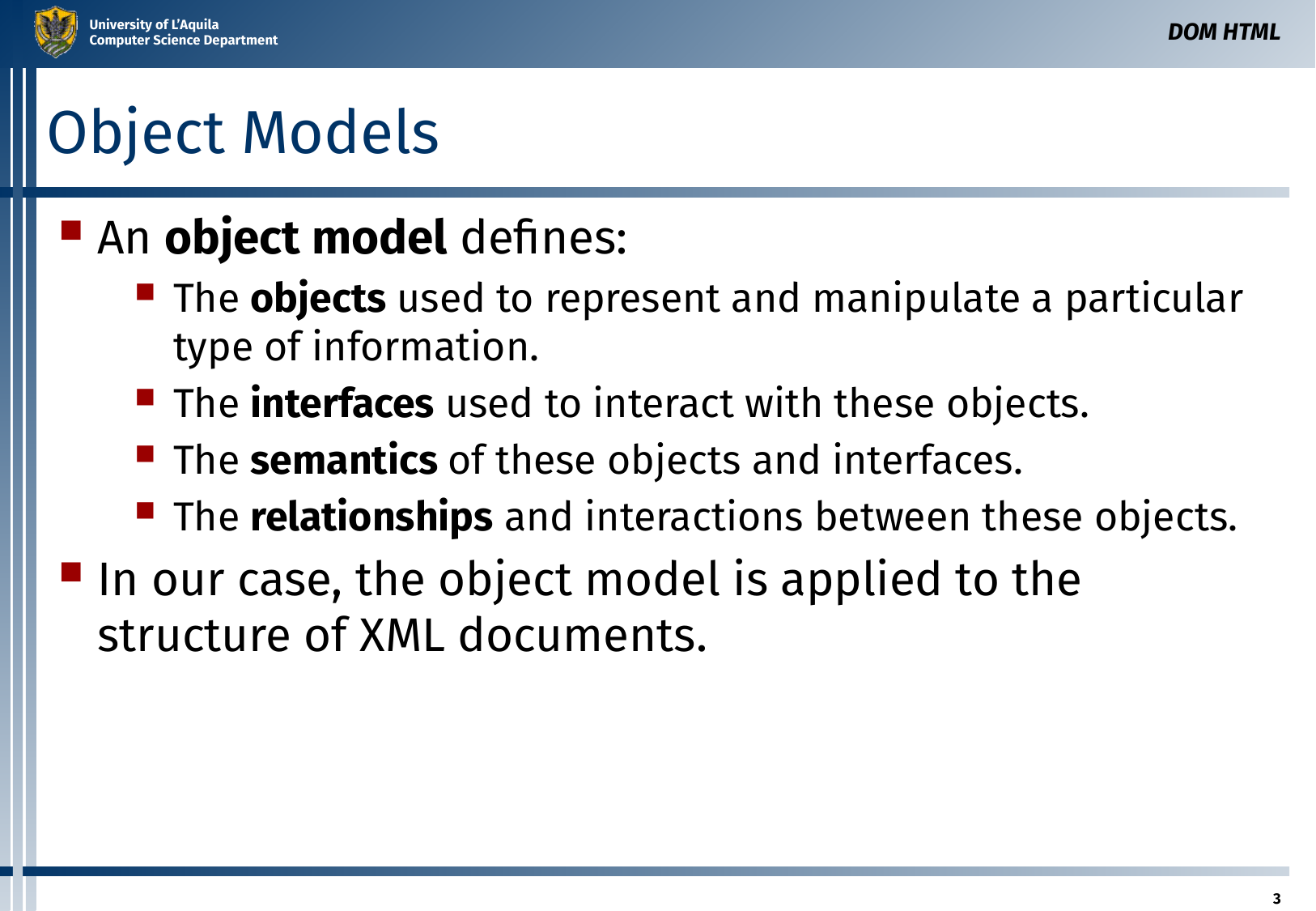

DOM HTML
# Object Models
An object model defines:
The objects used to represent and manipulate a particular type of information.
The interfaces used to interact with these objects.
The semantics of these objects and interfaces.
The relationships and interactions between these objects.
In our case, the object model is applied to the structure of XML documents.
3